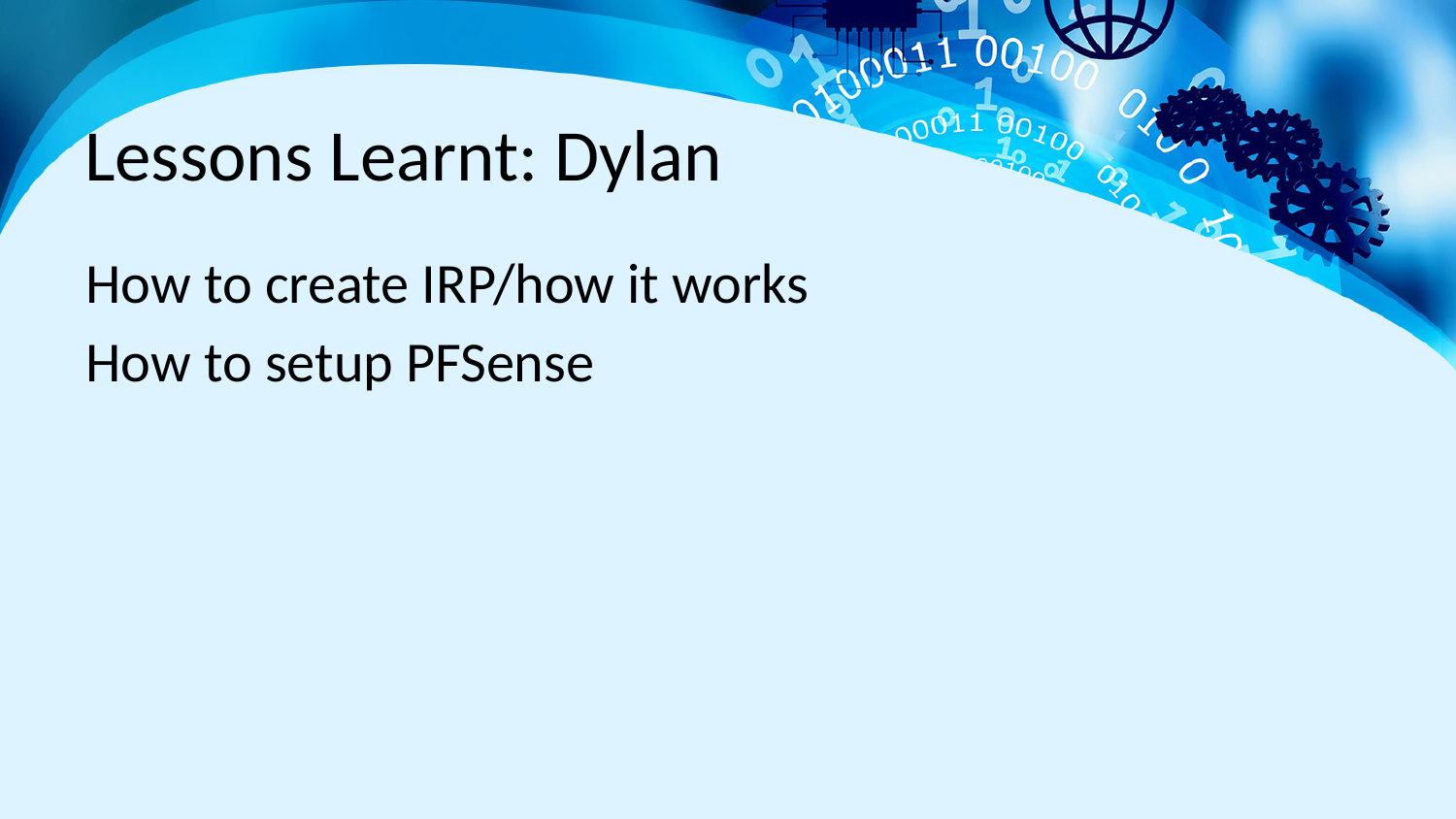

# Lessons Learnt: Dylan
How to create IRP/how it works
How to setup PFSense